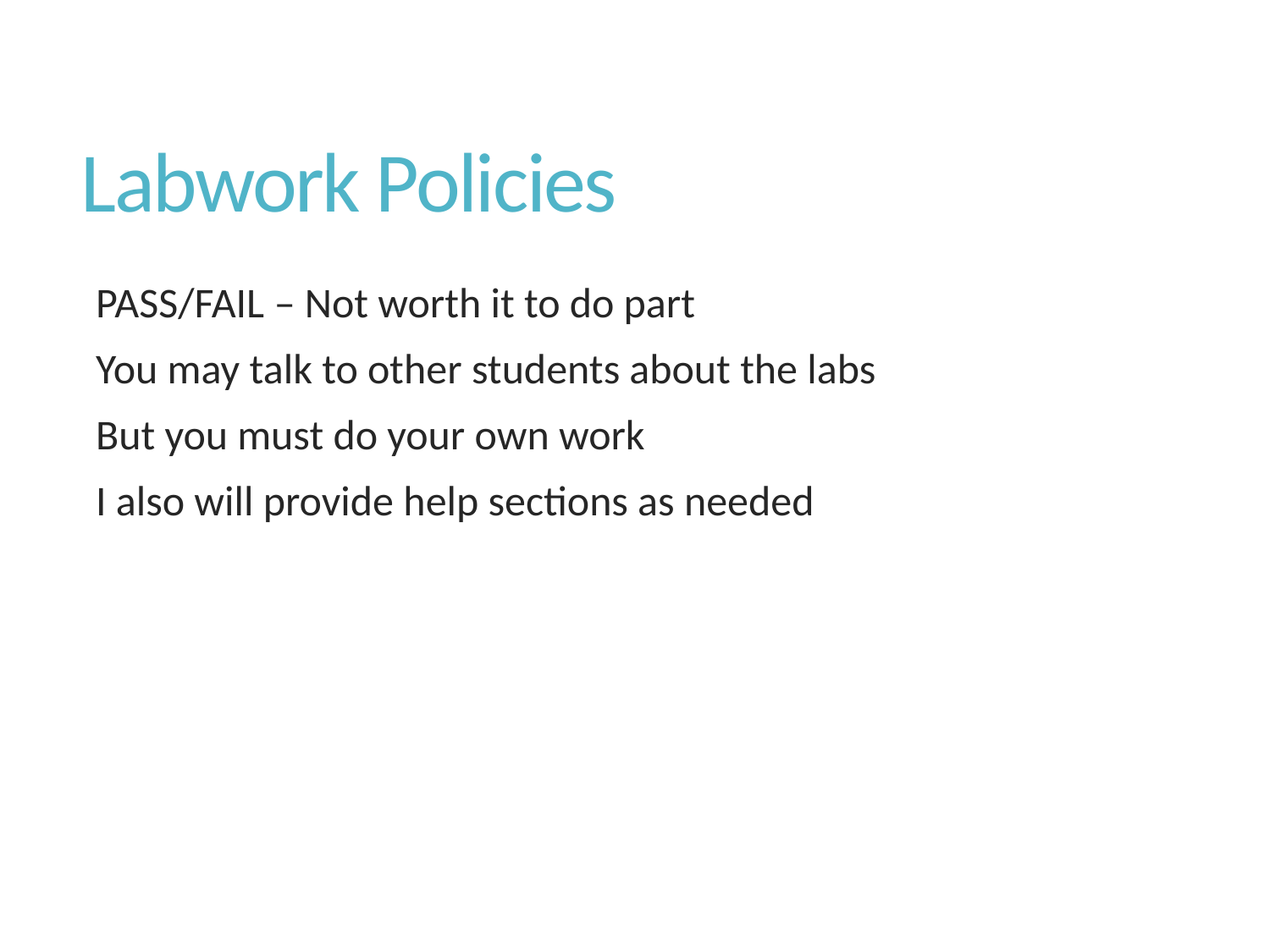

# Labwork Policies
PASS/FAIL – Not worth it to do part
You may talk to other students about the labs
But you must do your own work
I also will provide help sections as needed